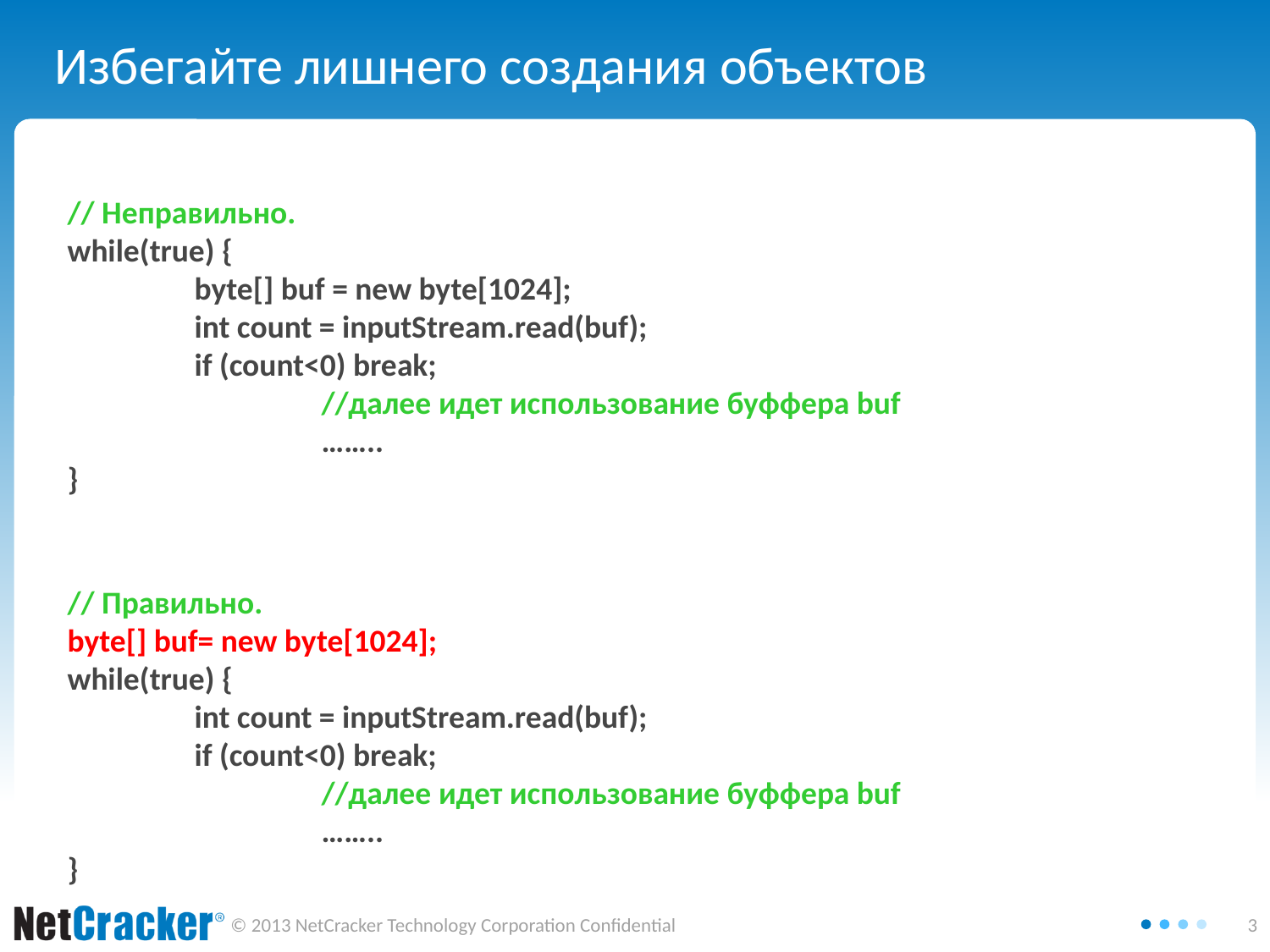

# Избегайте лишнего создания объектов
// Неправильно.
while(true) {
	byte[] buf = new byte[1024];
	int count = inputStream.read(buf);
	if (count<0) break;
		//далее идет использование буффера buf
		……..
}
// Правильно.
byte[] buf= new byte[1024];
while(true) {
	int count = inputStream.read(buf);
	if (count<0) break;
		//далее идет использование буффера buf
		……..
}